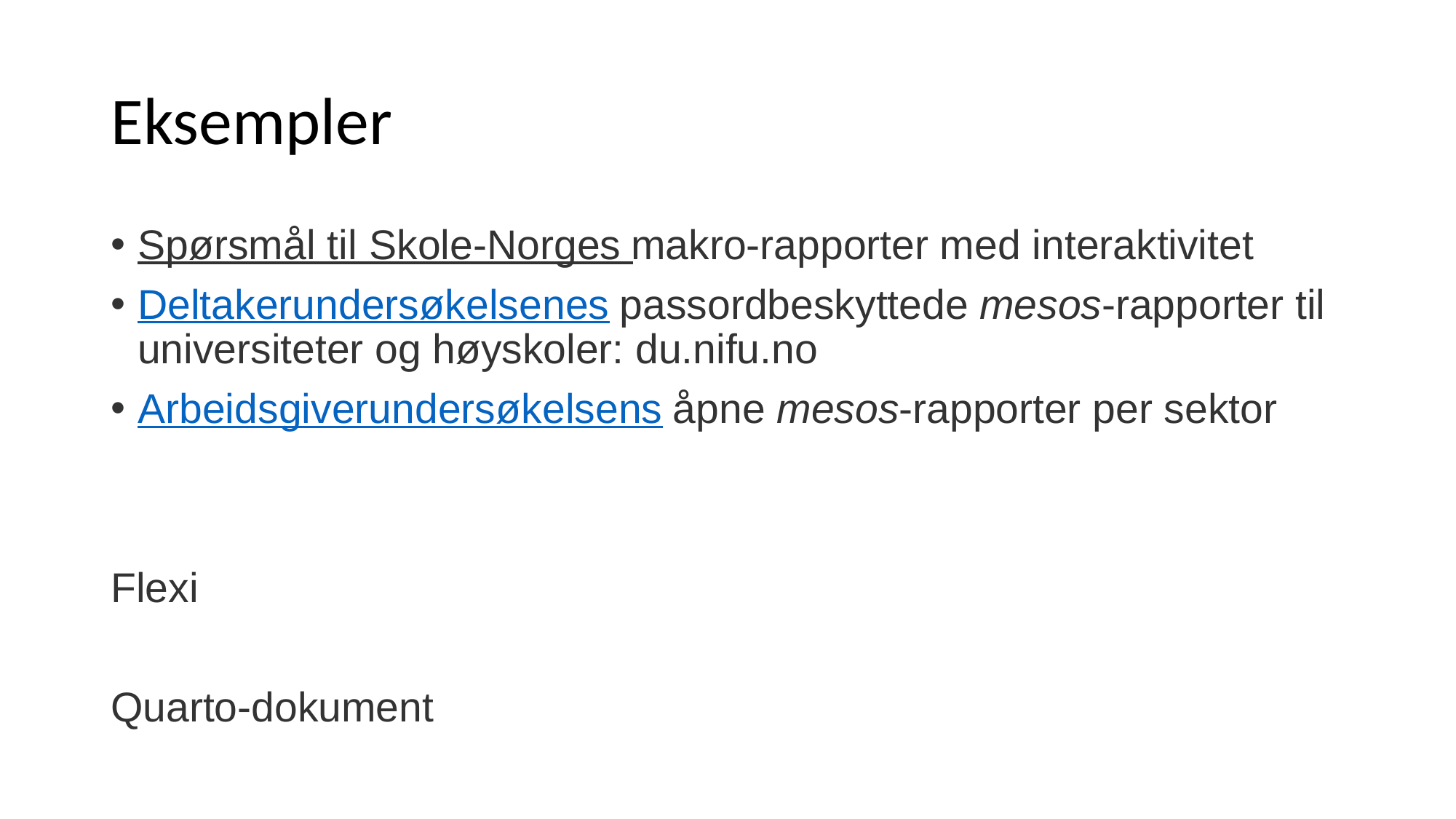

# Eksempler
Spørsmål til Skole-Norges makro-rapporter med interaktivitet
Deltakerundersøkelsenes passordbeskyttede mesos-rapporter til universiteter og høyskoler: du.nifu.no
Arbeidsgiverundersøkelsens åpne mesos-rapporter per sektor

Flexi

Quarto-dokument